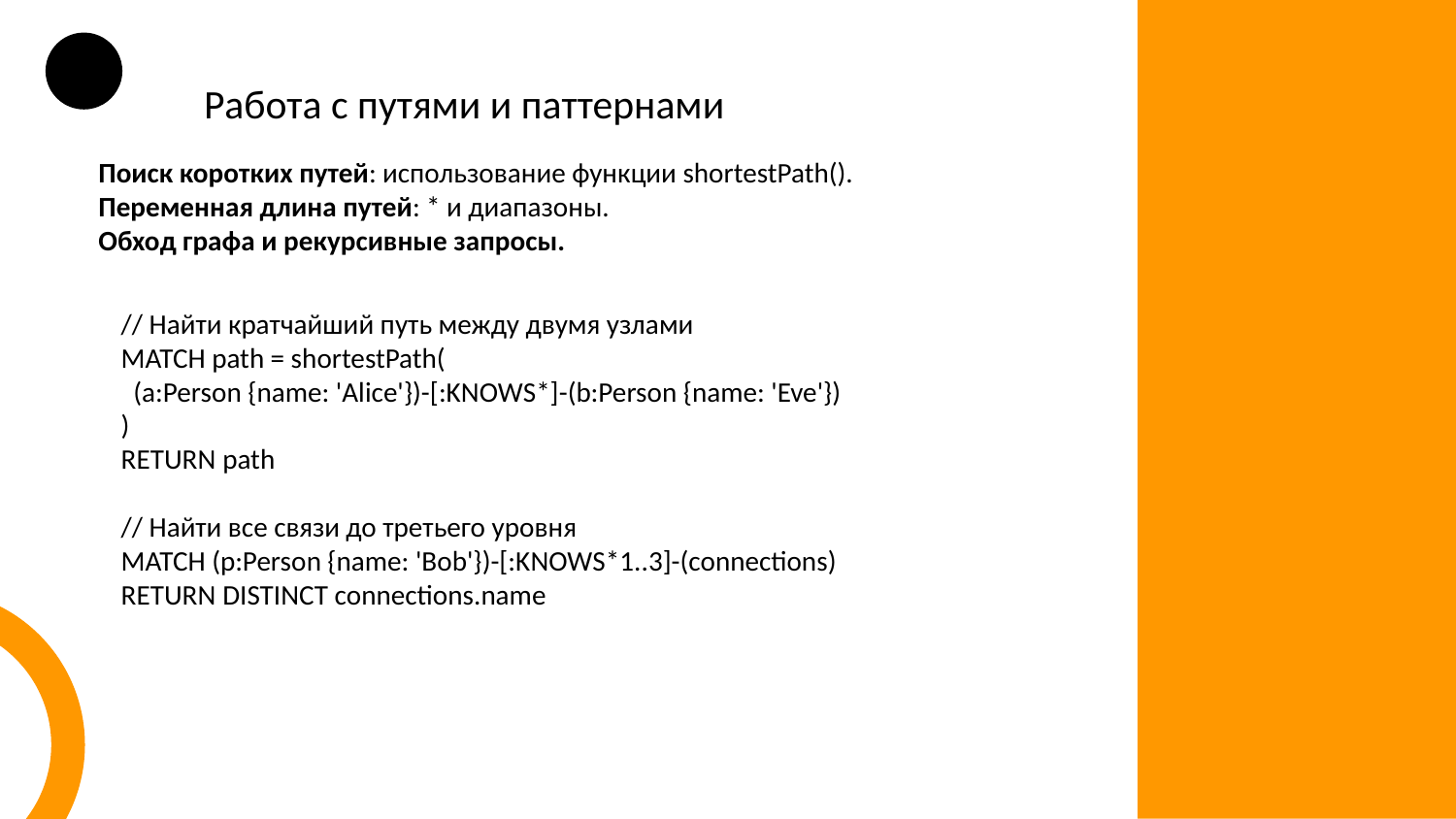

Работа с путями и паттернами
Поиск коротких путей: использование функции shortestPath().
Переменная длина путей: * и диапазоны.
Обход графа и рекурсивные запросы.
// Найти кратчайший путь между двумя узлами
MATCH path = shortestPath(
  (a:Person {name: 'Alice'})-[:KNOWS*]-(b:Person {name: 'Eve'})
)
RETURN path

// Найти все связи до третьего уровня
MATCH (p:Person {name: 'Bob'})-[:KNOWS*1..3]-(connections)
RETURN DISTINCT connections.name